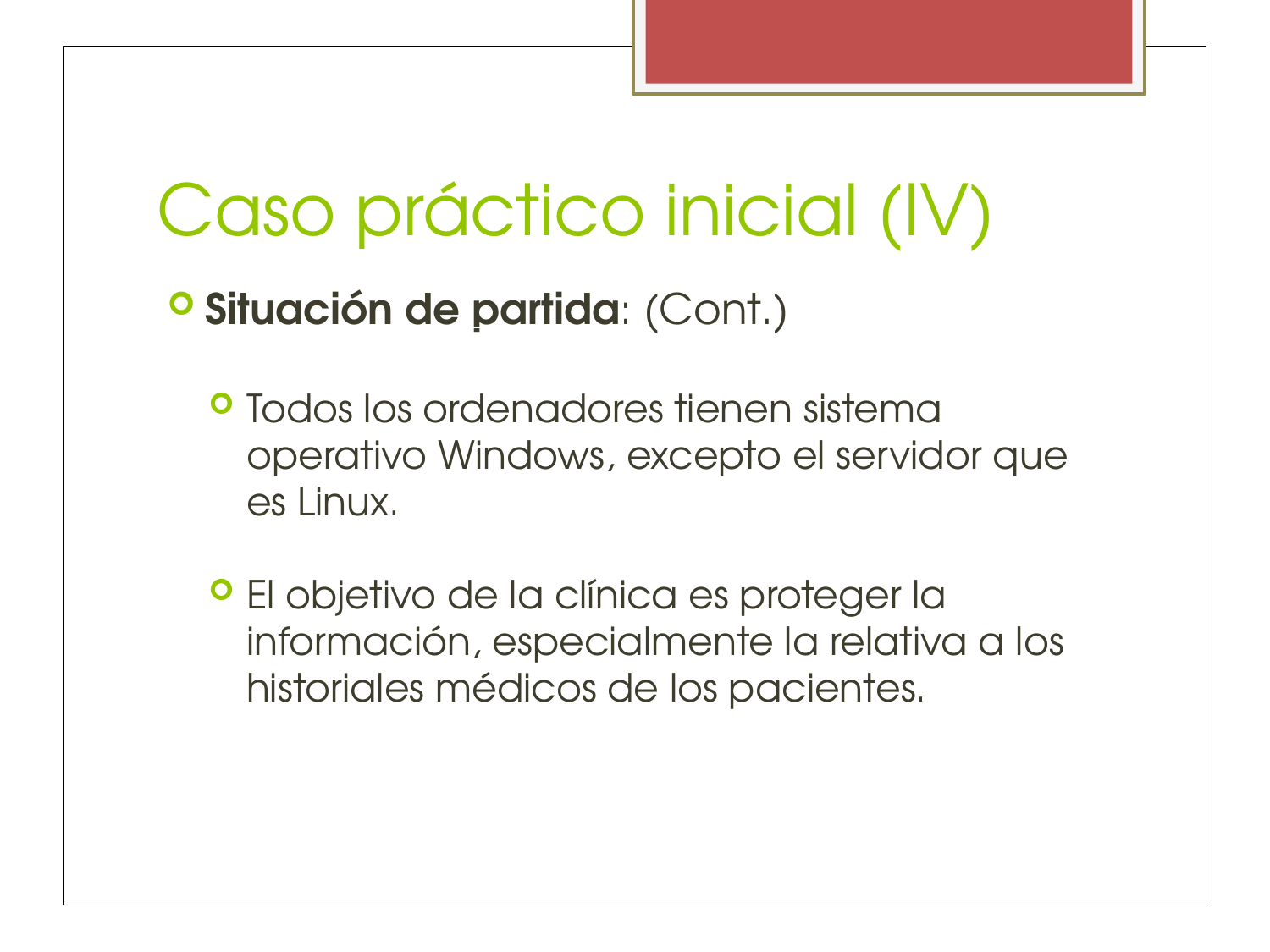

Caso práctico inicial (IV)
Situación de partida: (Cont.)

Todos los ordenadores tienen sistema operativo Windows, excepto el servidor que es Linux.

El objetivo de la clínica es proteger la información, especialmente la relativa a los historiales médicos de los pacientes.